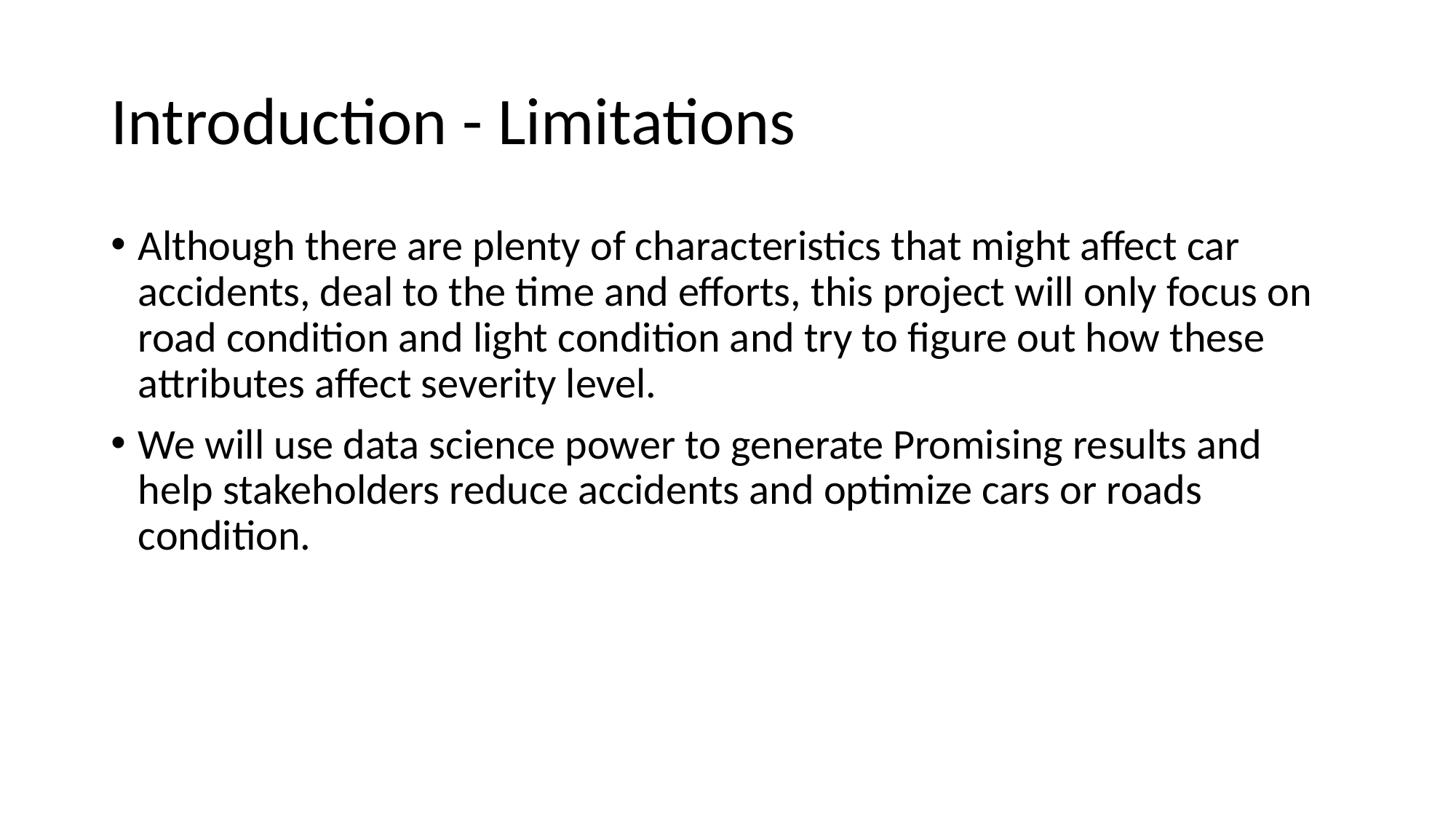

# Introduction - Limitations
Although there are plenty of characteristics that might affect car accidents, deal to the time and efforts, this project will only focus on road condition and light condition and try to figure out how these attributes affect severity level.
We will use data science power to generate Promising results and help stakeholders reduce accidents and optimize cars or roads condition.